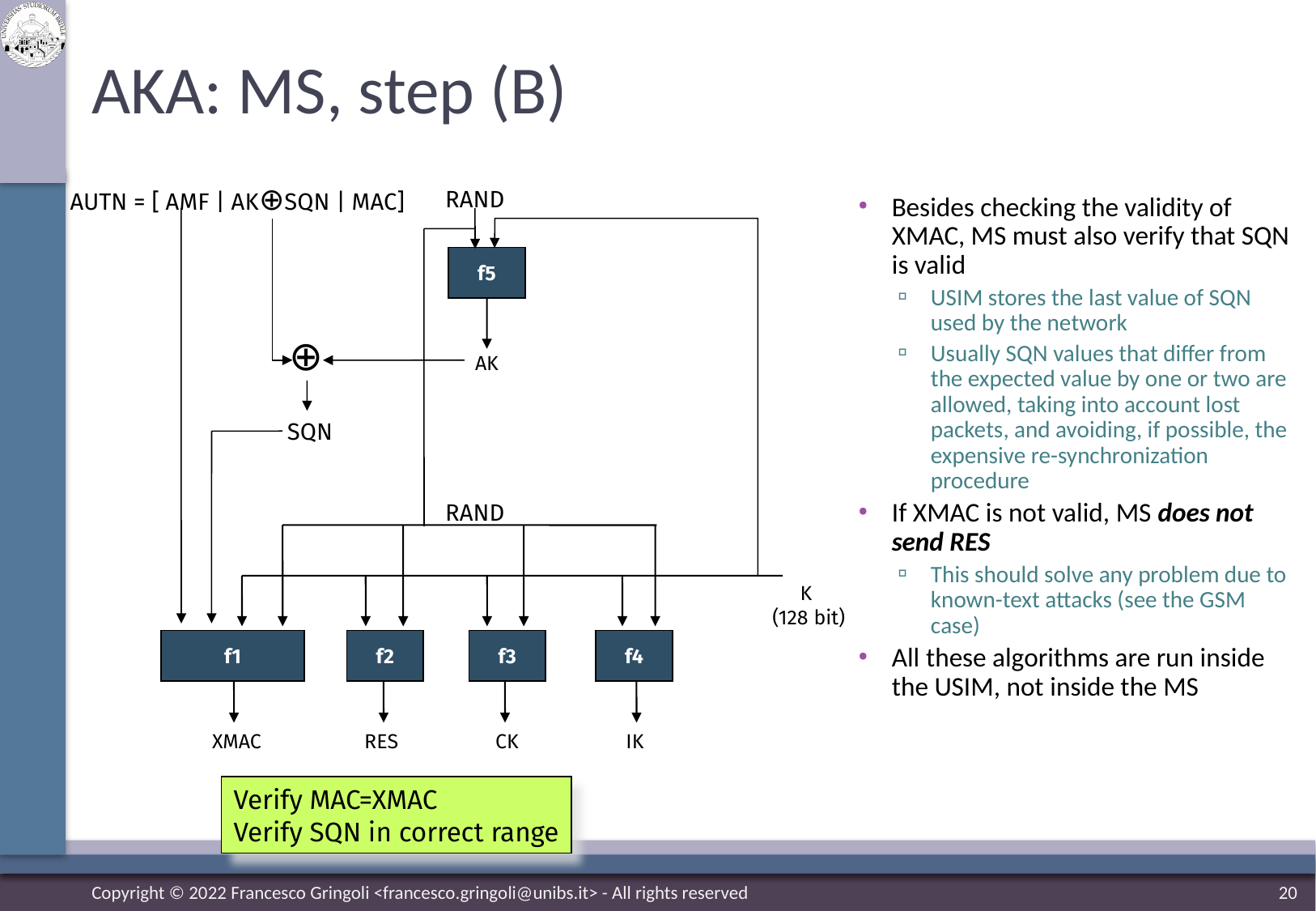

# AKA: MS, step (B)
AUTN = [ AMF | AK⊕SQN | MAC]
RAND
Besides checking the validity of XMAC, MS must also verify that SQN is valid
USIM stores the last value of SQN used by the network
Usually SQN values that differ from the expected value by one or two are allowed, taking into account lost packets, and avoiding, if possible, the expensive re-synchronization procedure
If XMAC is not valid, MS does not send RES
This should solve any problem due to known-text attacks (see the GSM case)
All these algorithms are run inside the USIM, not inside the MS

f5

⊕
AK

SQN

RAND

K
(128 bit)

f1
f2
f3
f4

XMAC
RES
CK
IK
Verify MAC=XMAC
Verify SQN in correct range
Copyright © 2022 Francesco Gringoli <francesco.gringoli@unibs.it> - All rights reserved
20